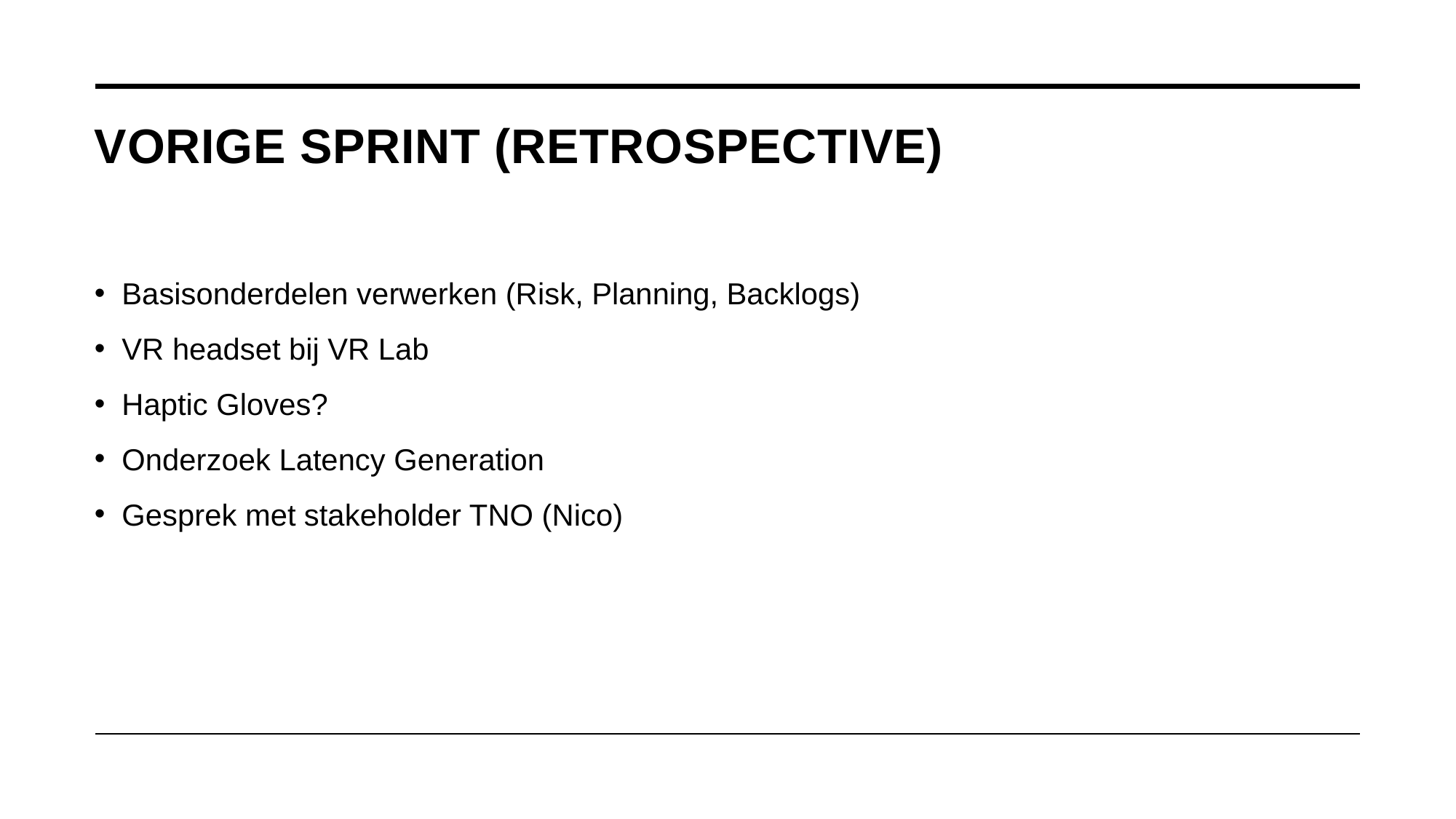

# Vorige sprint (Retrospective)
Basisonderdelen verwerken (Risk, Planning, Backlogs)
VR headset bij VR Lab
Haptic Gloves?
Onderzoek Latency Generation
Gesprek met stakeholder TNO (Nico)